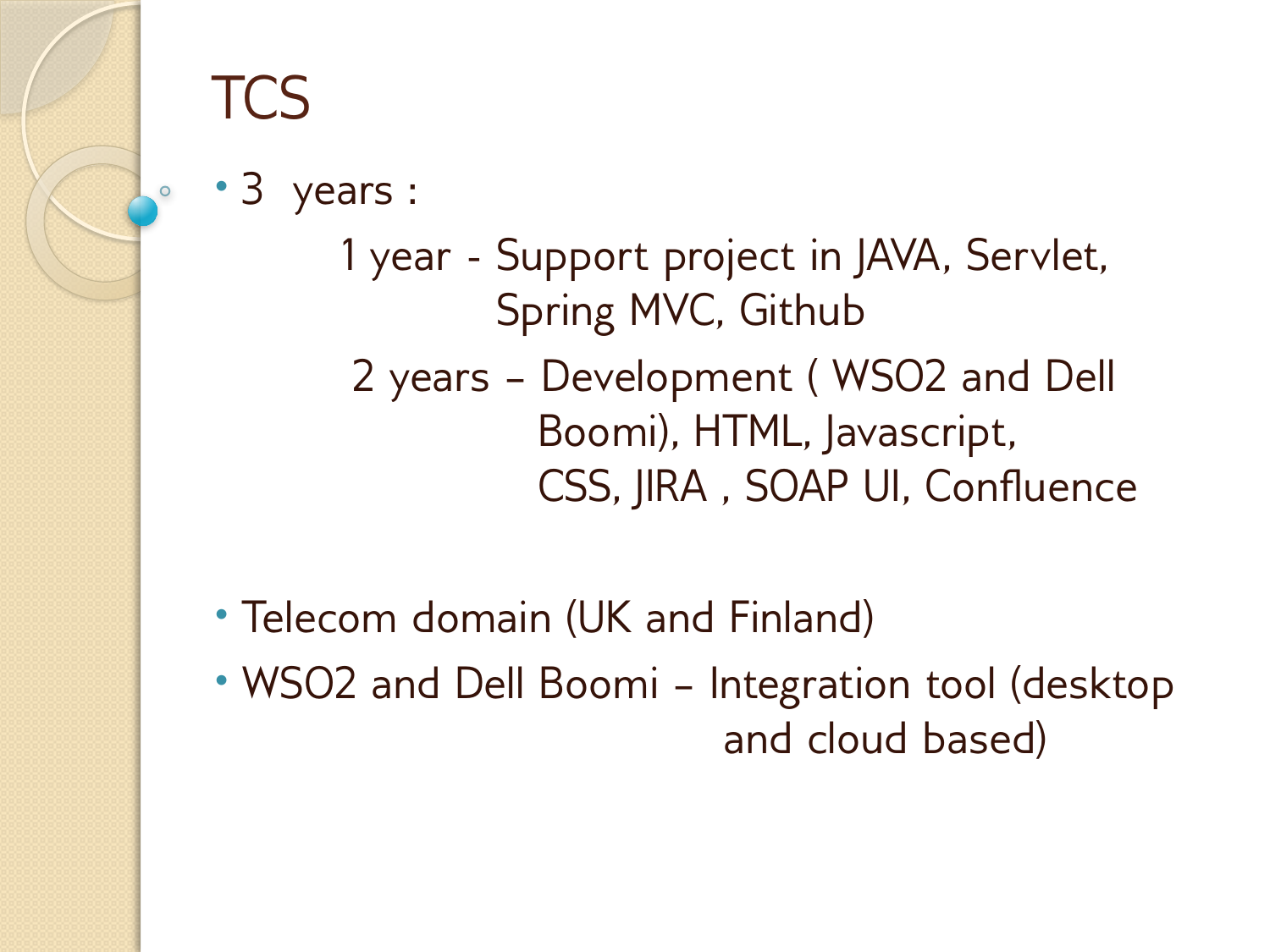

# TCS
 3  years :
	1 year - Support project in JAVA, Servlet, 		  Spring MVC, Github
          2 years – Development ( WSO2 and Dell 		     Boomi), HTML, Javascript, 			     CSS, JIRA , SOAP UI, Confluence

 Telecom domain (UK and Finland)
 WSO2 and Dell Boomi – Integration tool (desktop 				and cloud based)